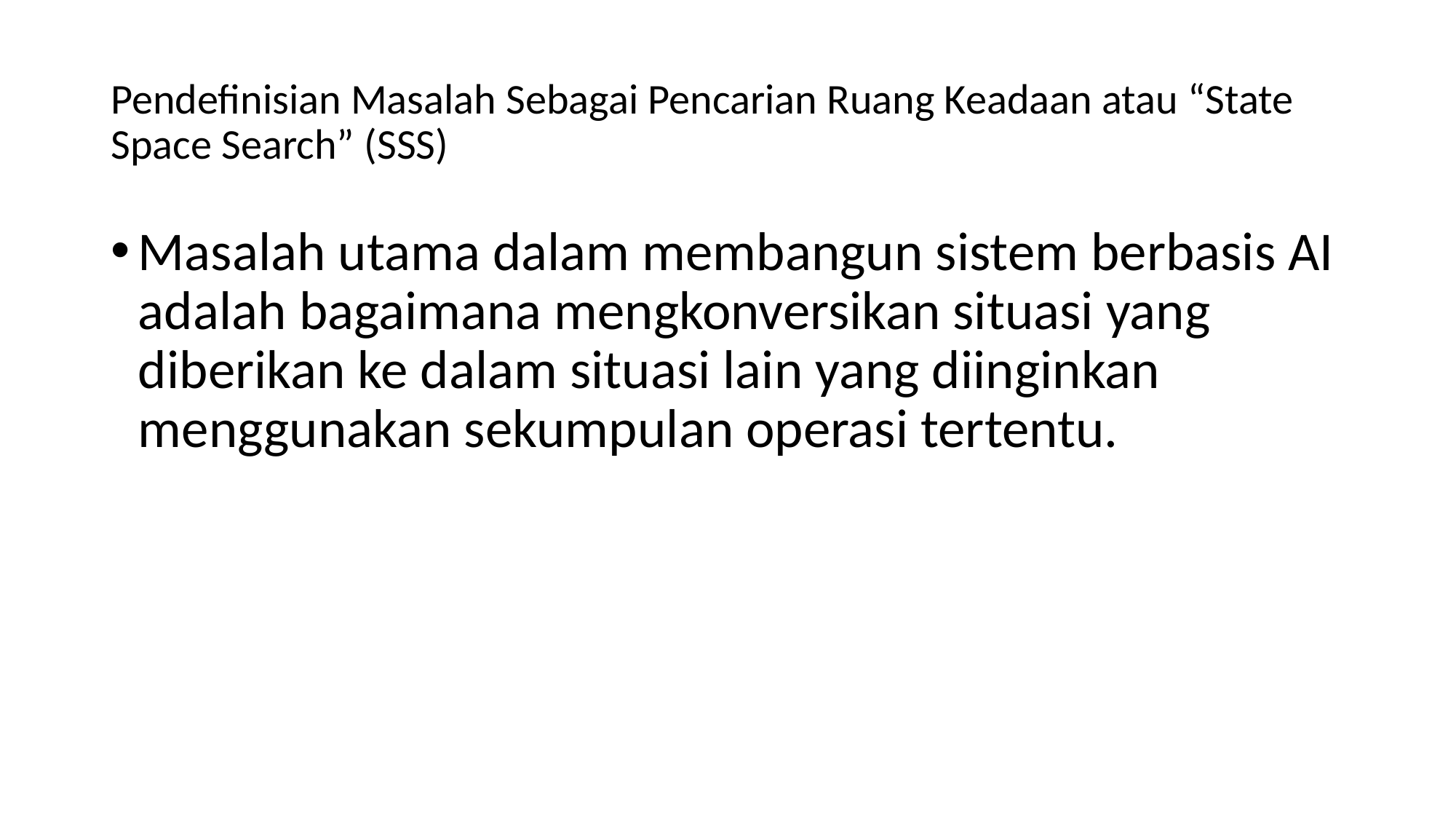

# Pendefinisian Masalah Sebagai Pencarian Ruang Keadaan atau “State Space Search” (SSS)
Masalah utama dalam membangun sistem berbasis AI adalah bagaimana mengkonversikan situasi yang diberikan ke dalam situasi lain yang diinginkan menggunakan sekumpulan operasi tertentu.